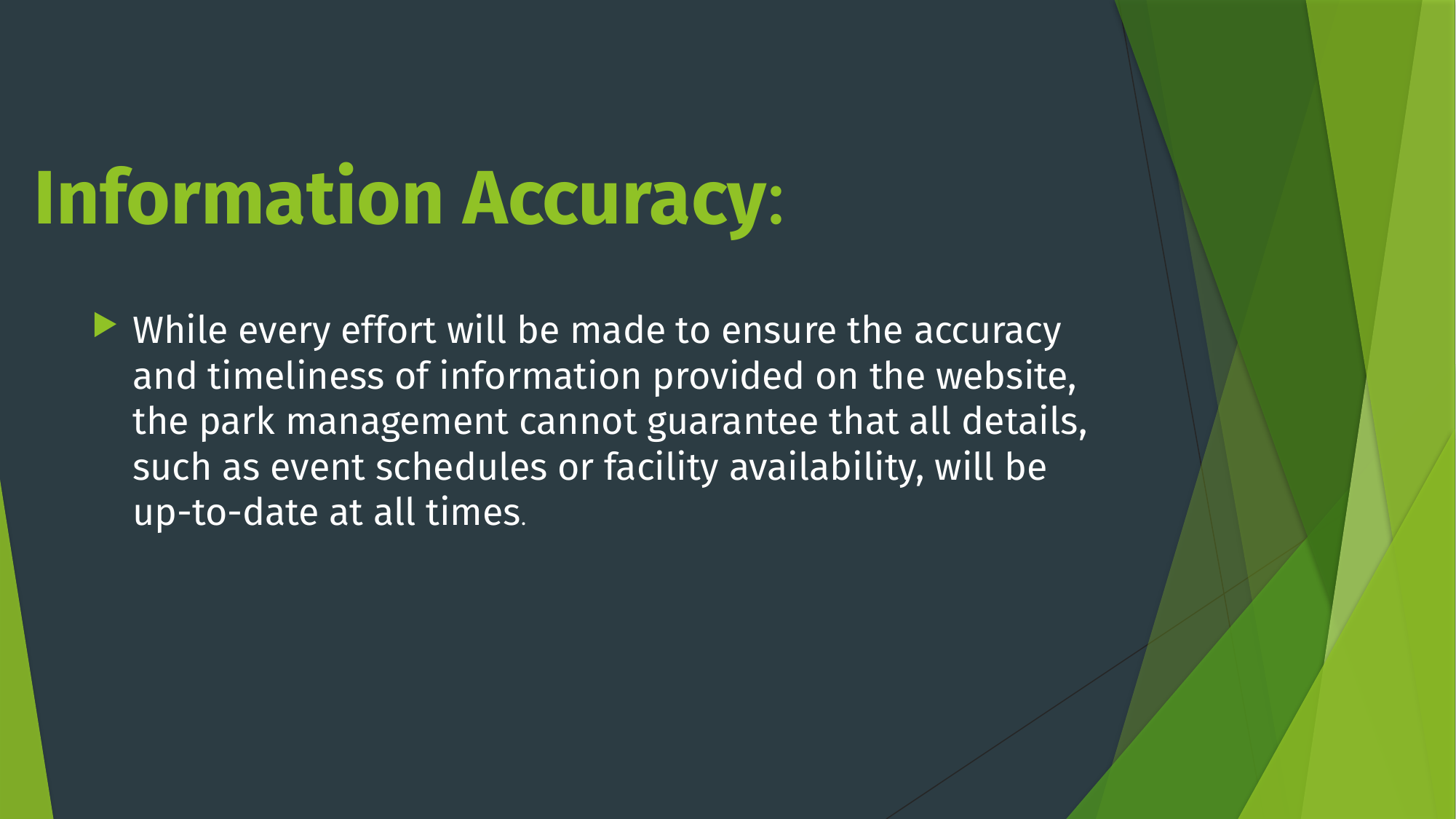

# Information Accuracy:
While every effort will be made to ensure the accuracy and timeliness of information provided on the website, the park management cannot guarantee that all details, such as event schedules or facility availability, will be up-to-date at all times.